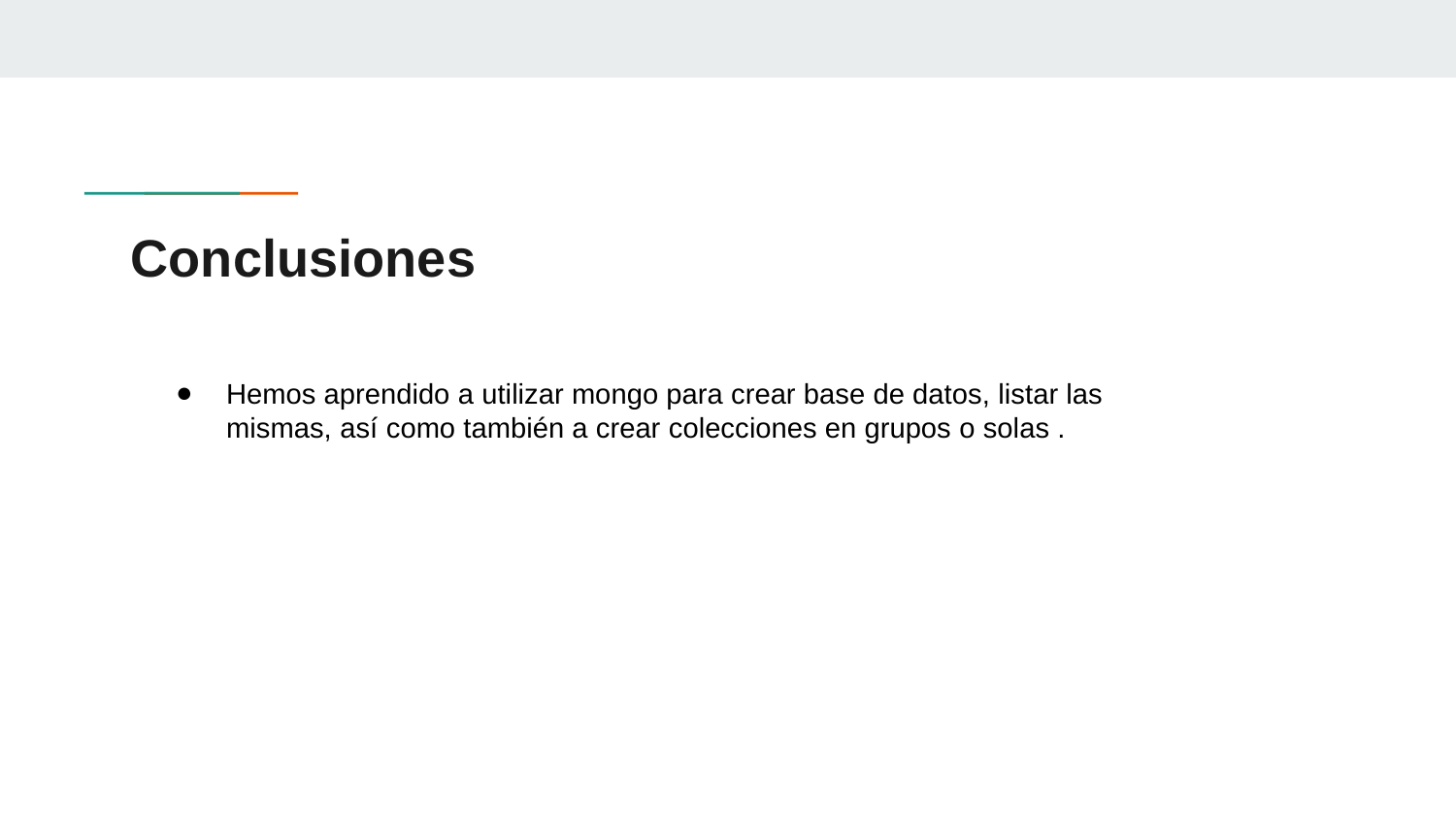

# Conclusiones
Hemos aprendido a utilizar mongo para crear base de datos, listar las mismas, así como también a crear colecciones en grupos o solas .